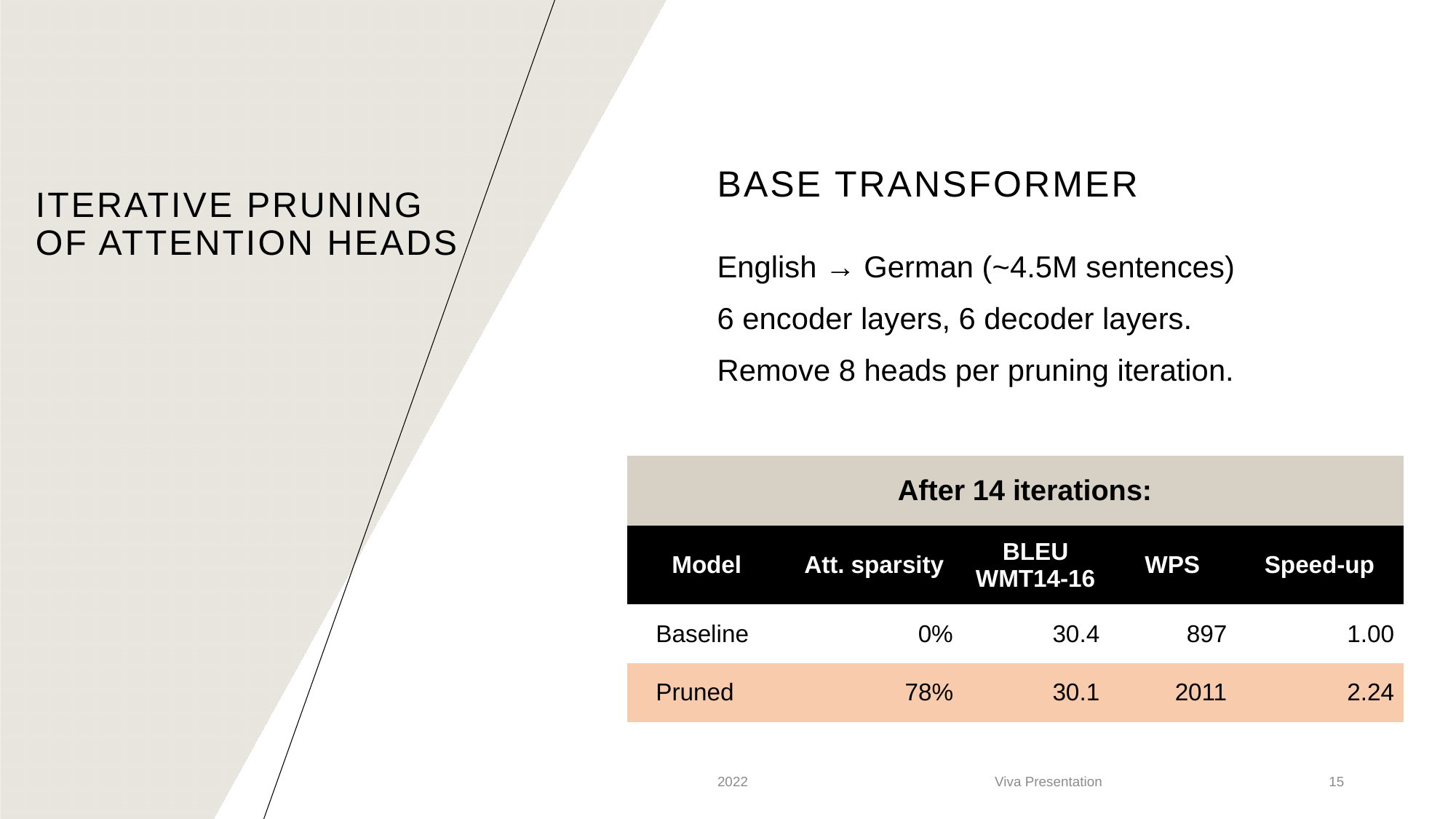

BASE TRANSFORMER
# ITERATIVE pruning of attention heads
English → German (~4.5M sentences)
6 encoder layers, 6 decoder layers.
Remove 8 heads per pruning iteration.
| After 14 iterations: |  |  |  |  |
| --- | --- | --- | --- | --- |
| Model | Att. sparsity | BLEU WMT14-16 | WPS | Speed-up |
| Baseline | 0% | 30.4 | 897 | 1.00 |
| Pruned | 78% | 30.1 | 2011 | 2.24 |
2022
Viva Presentation
15